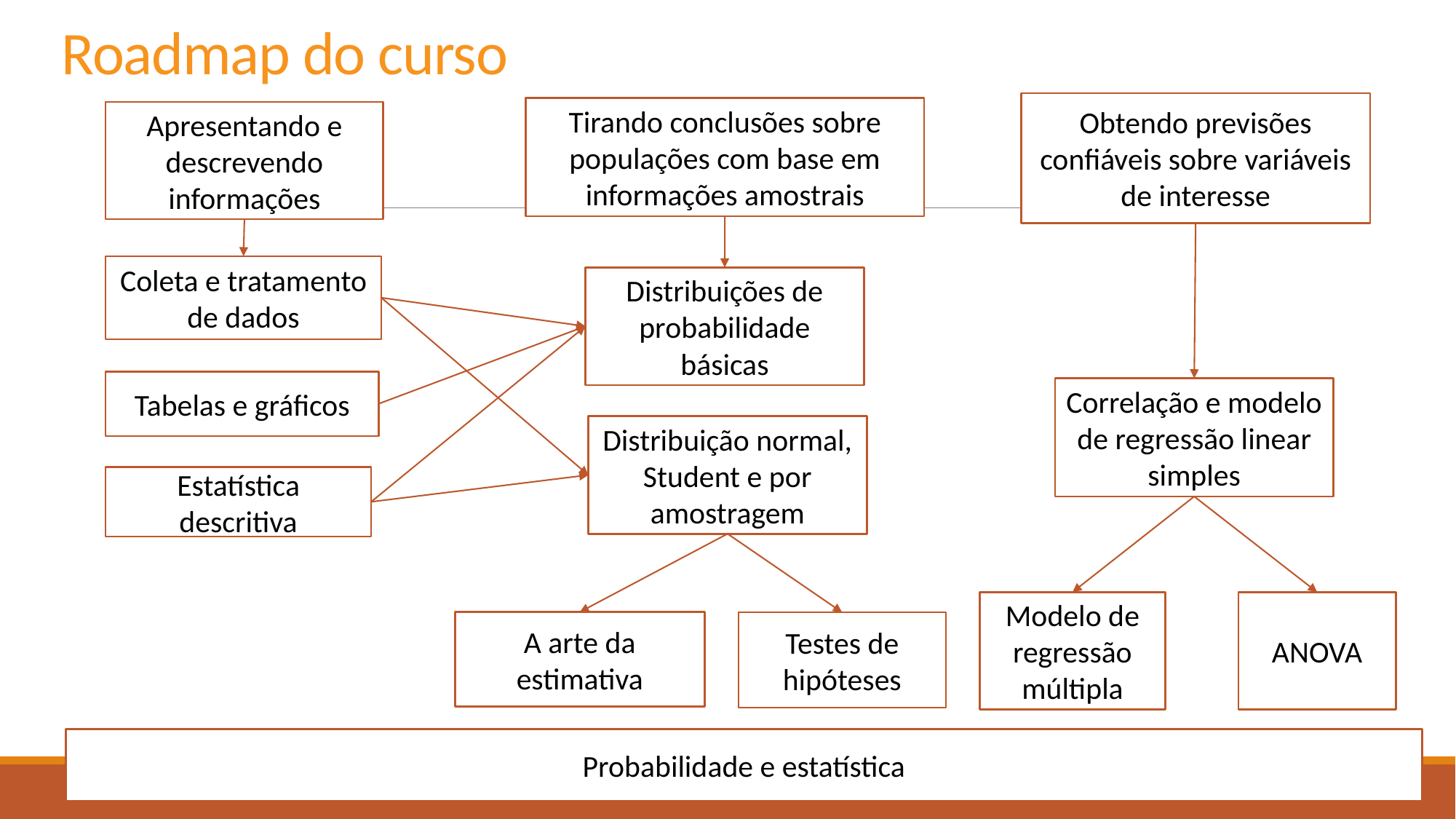

# Roadmap do curso
Obtendo previsões confiáveis sobre variáveis de interesse
Tirando conclusões sobre populações com base em informações amostrais
Apresentando e descrevendo informações
Coleta e tratamento de dados
Distribuições de probabilidade básicas
Tabelas e gráficos
Correlação e modelo de regressão linear simples
Distribuição normal, Student e por amostragem
Estatística descritiva
Modelo de regressão múltipla
ANOVA
A arte da estimativa
Testes de hipóteses
Probabilidade e estatística